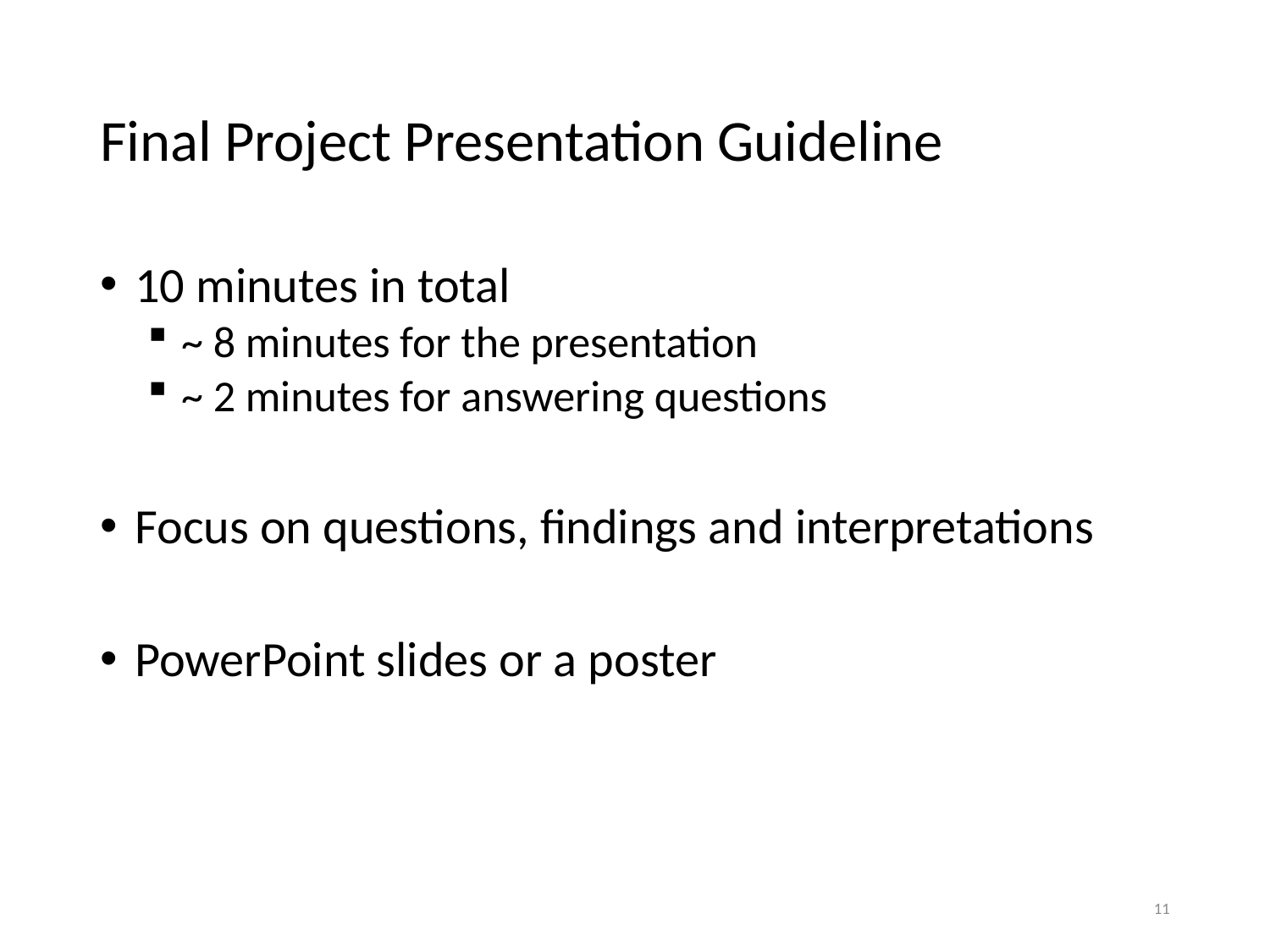

# Final Project Presentation Guideline
 10 minutes in total
 ~ 8 minutes for the presentation
 ~ 2 minutes for answering questions

 Focus on questions, findings and interpretations

 PowerPoint slides or a poster
11